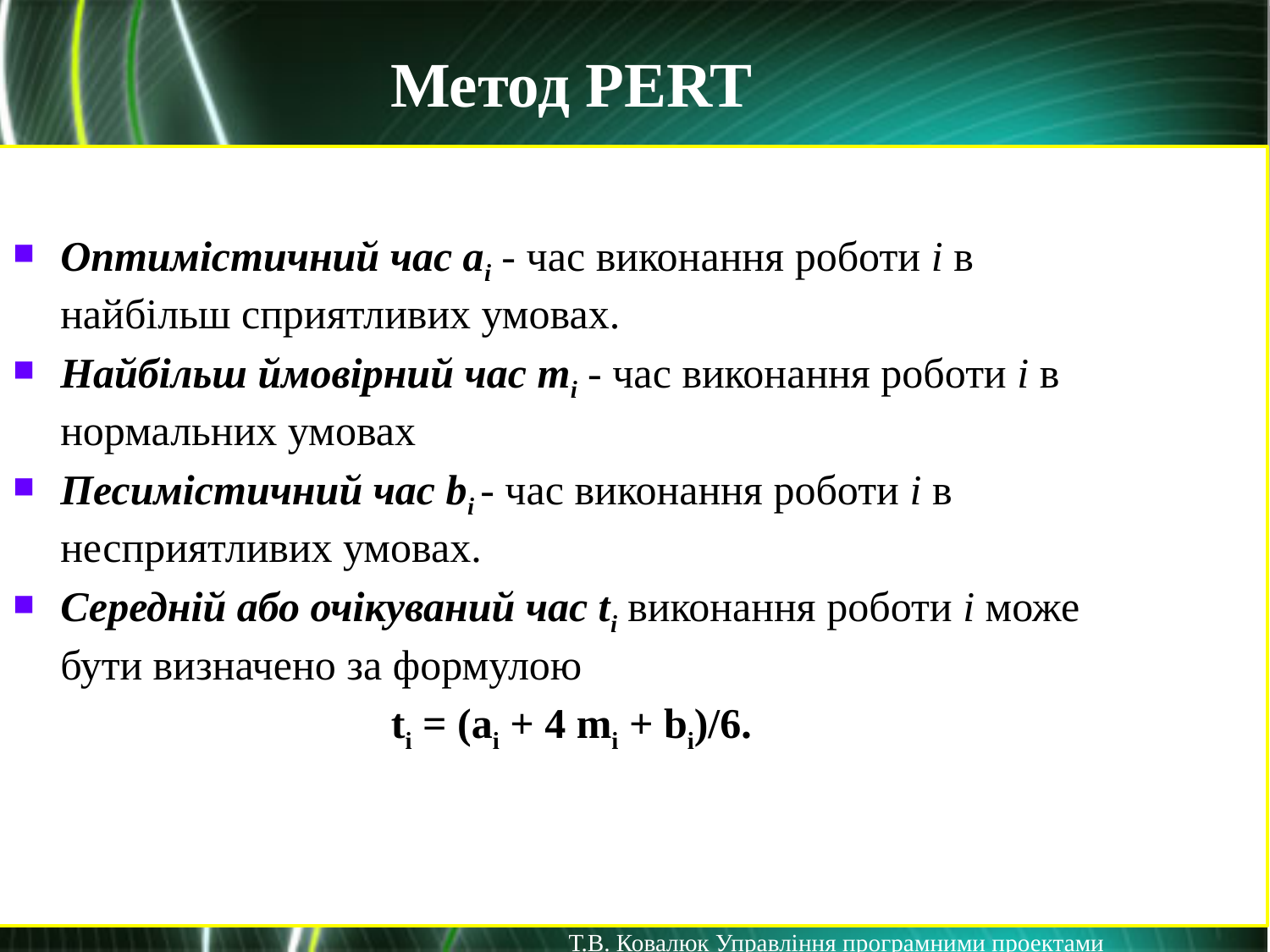

Метод PERT
Оптимістичний час ai - час виконання роботи i в найбільш сприятливих умовах.
Найбільш ймовірний час mi - час виконання роботи i в нормальних умовах
Песимістичний час bi - час виконання роботи i в несприятливих умовах.
Середній або очікуваний час ti виконання роботи i може бути визначено за формулою
ti = (ai + 4 mi + bi)/6.